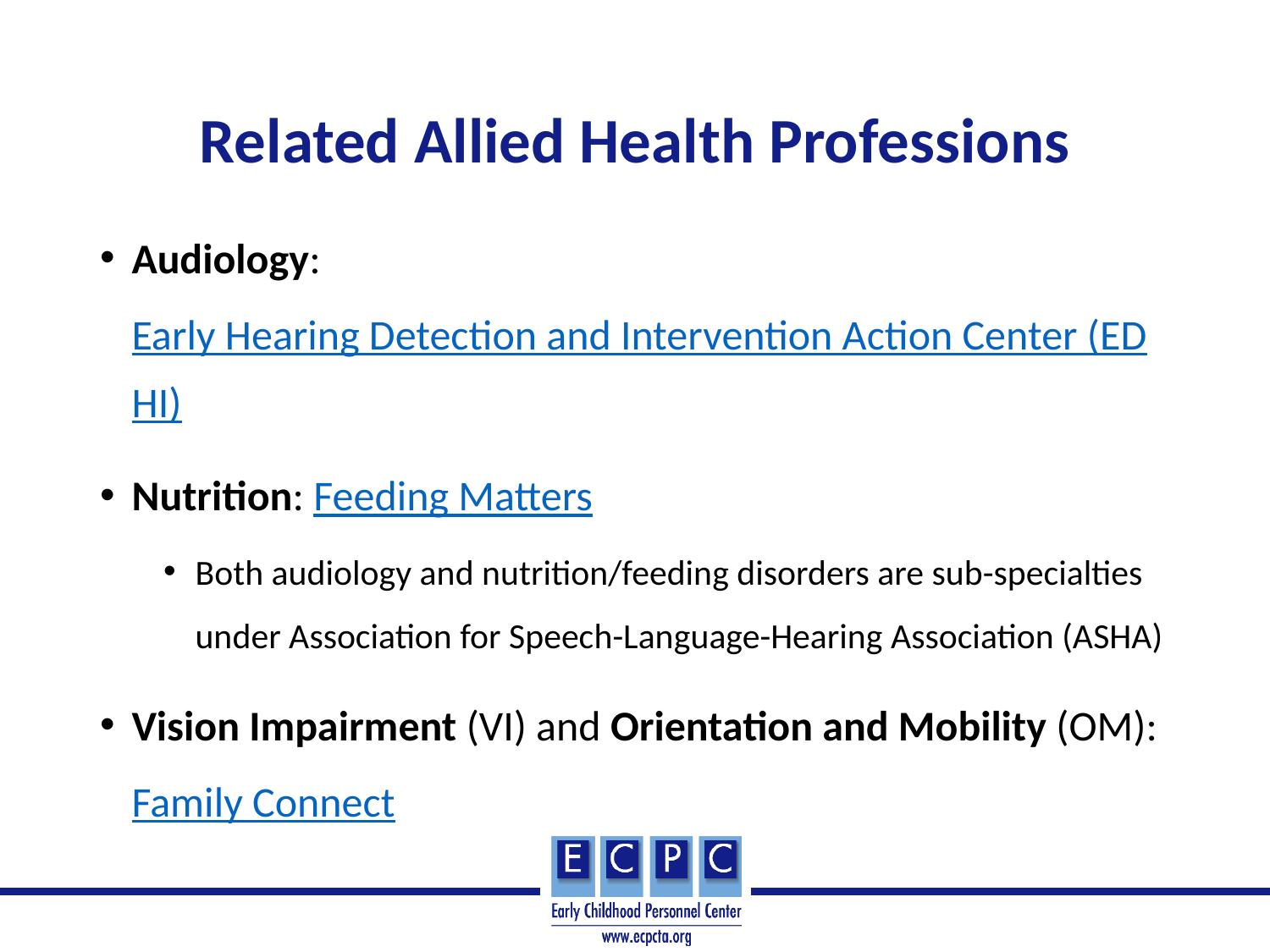

# Related Allied Health Professions
Audiology: Early Hearing Detection and Intervention Action Center (EDHI)
Nutrition: Feeding Matters
Both audiology and nutrition/feeding disorders are sub-specialties under Association for Speech-Language-Hearing Association (ASHA)
Vision Impairment (VI) and Orientation and Mobility (OM): Family Connect